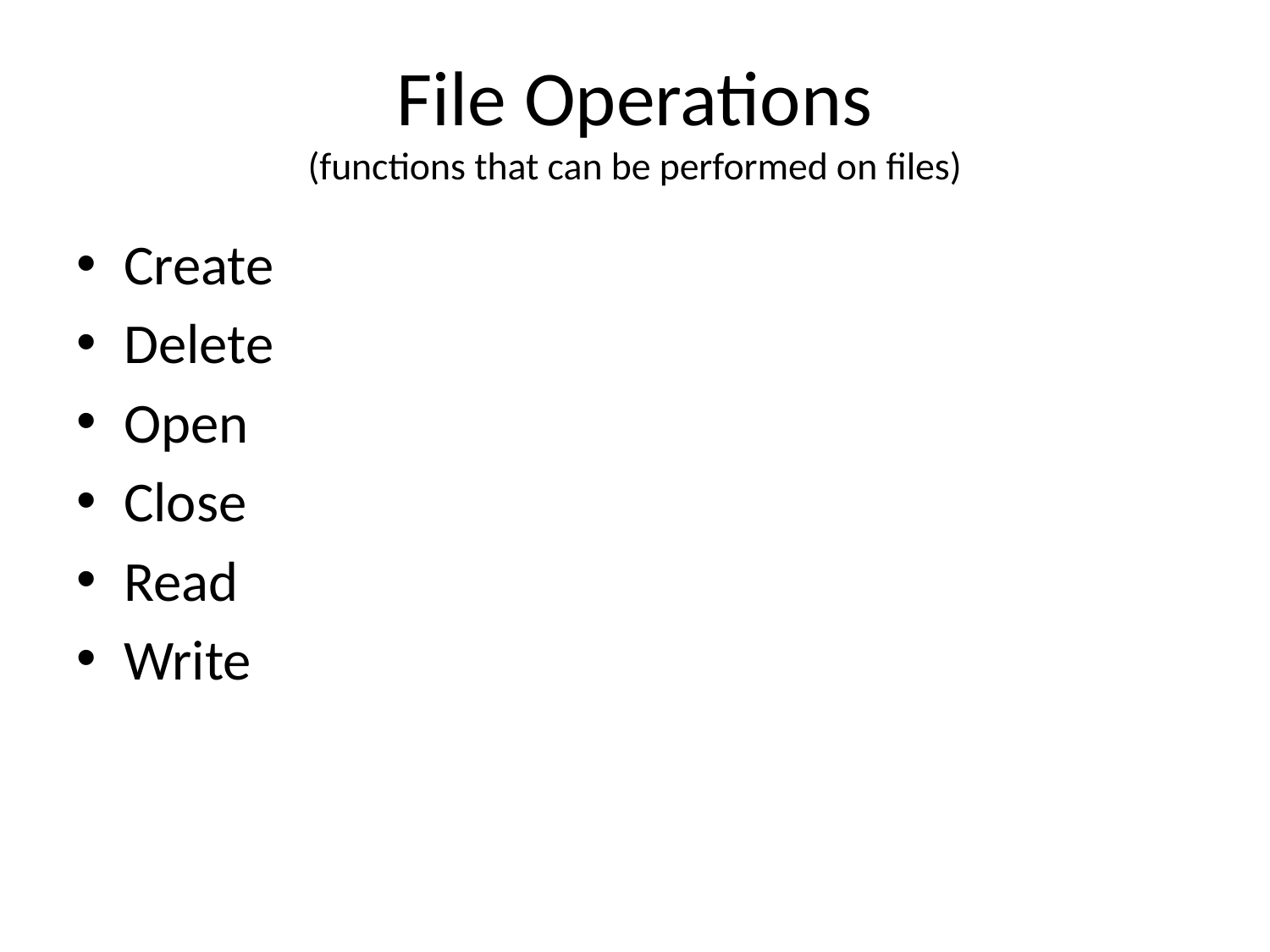

# File Operations (functions that can be performed on files)
Create
Delete
Open
Close
Read
Write